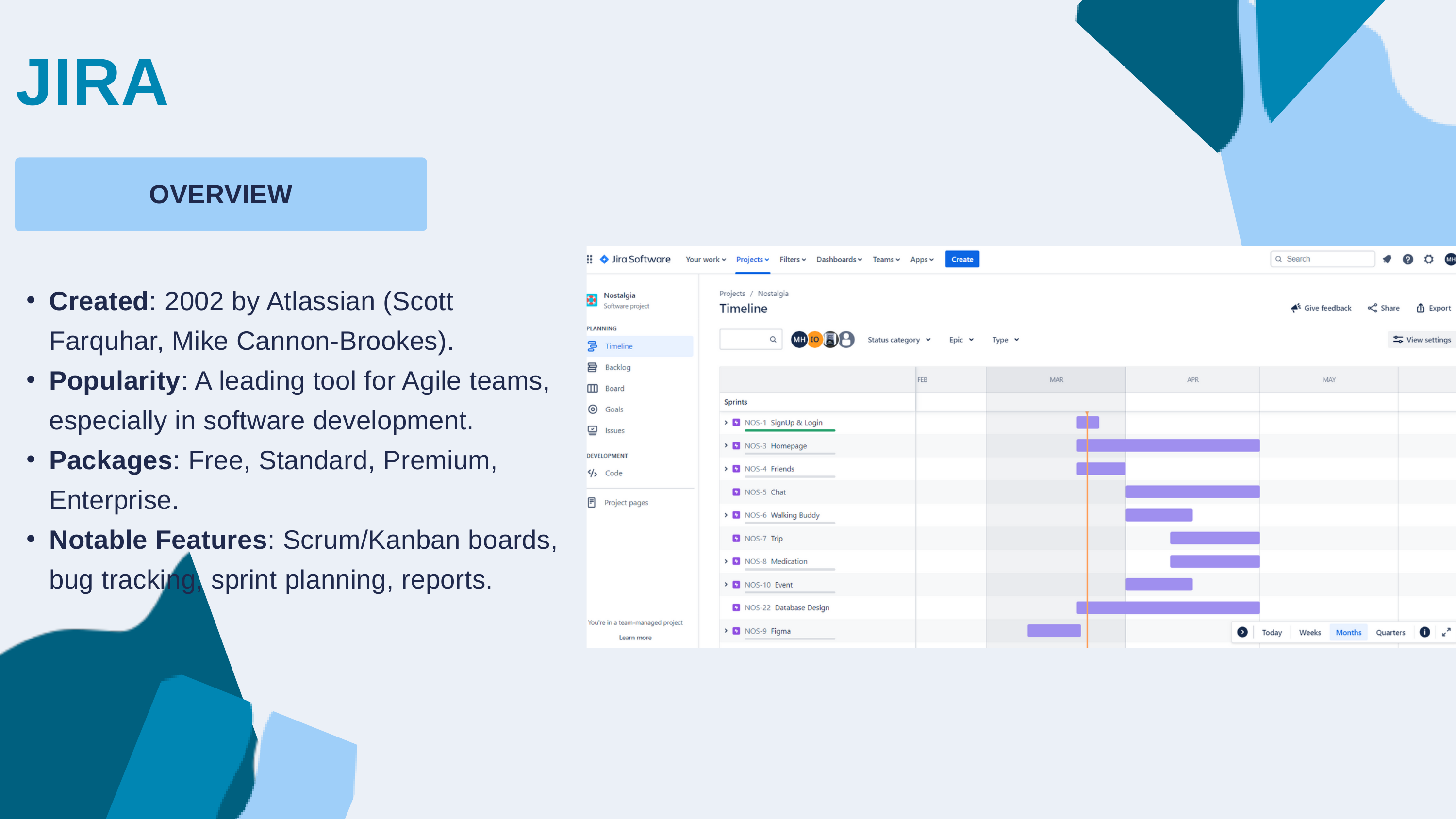

JIRA

OVERVIEW

Created: 2002 by Atlassian (Scott Farquhar, Mike Cannon-Brookes).
Popularity: A leading tool for Agile teams, especially in software development.
Packages: Free, Standard, Premium, Enterprise.
Notable Features: Scrum/Kanban boards, bug tracking, sprint planning, reports.